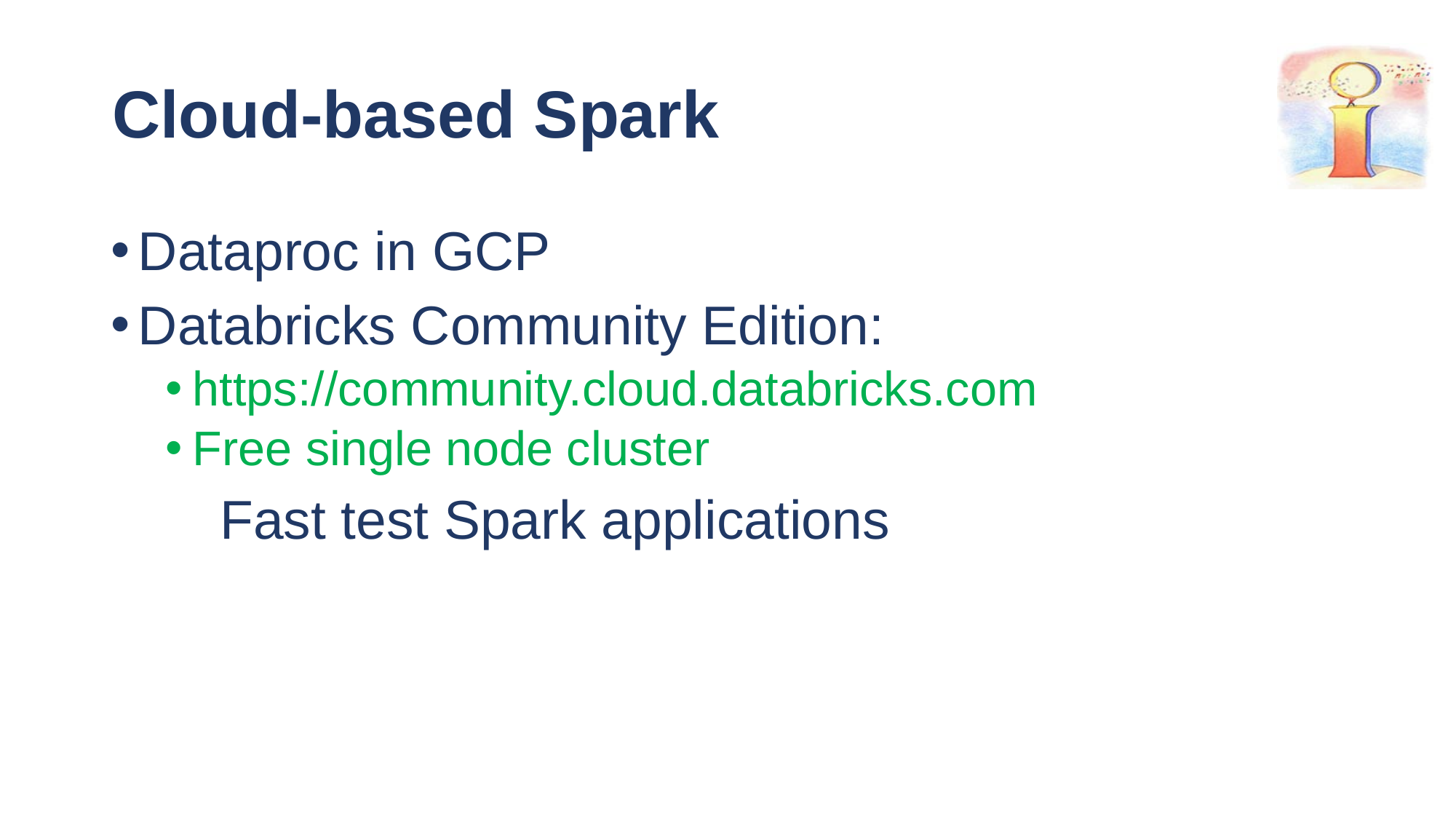

# Cloud-based Spark
Dataproc in GCP
Databricks Community Edition:
https://community.cloud.databricks.com
Free single node cluster
	Fast test Spark applications